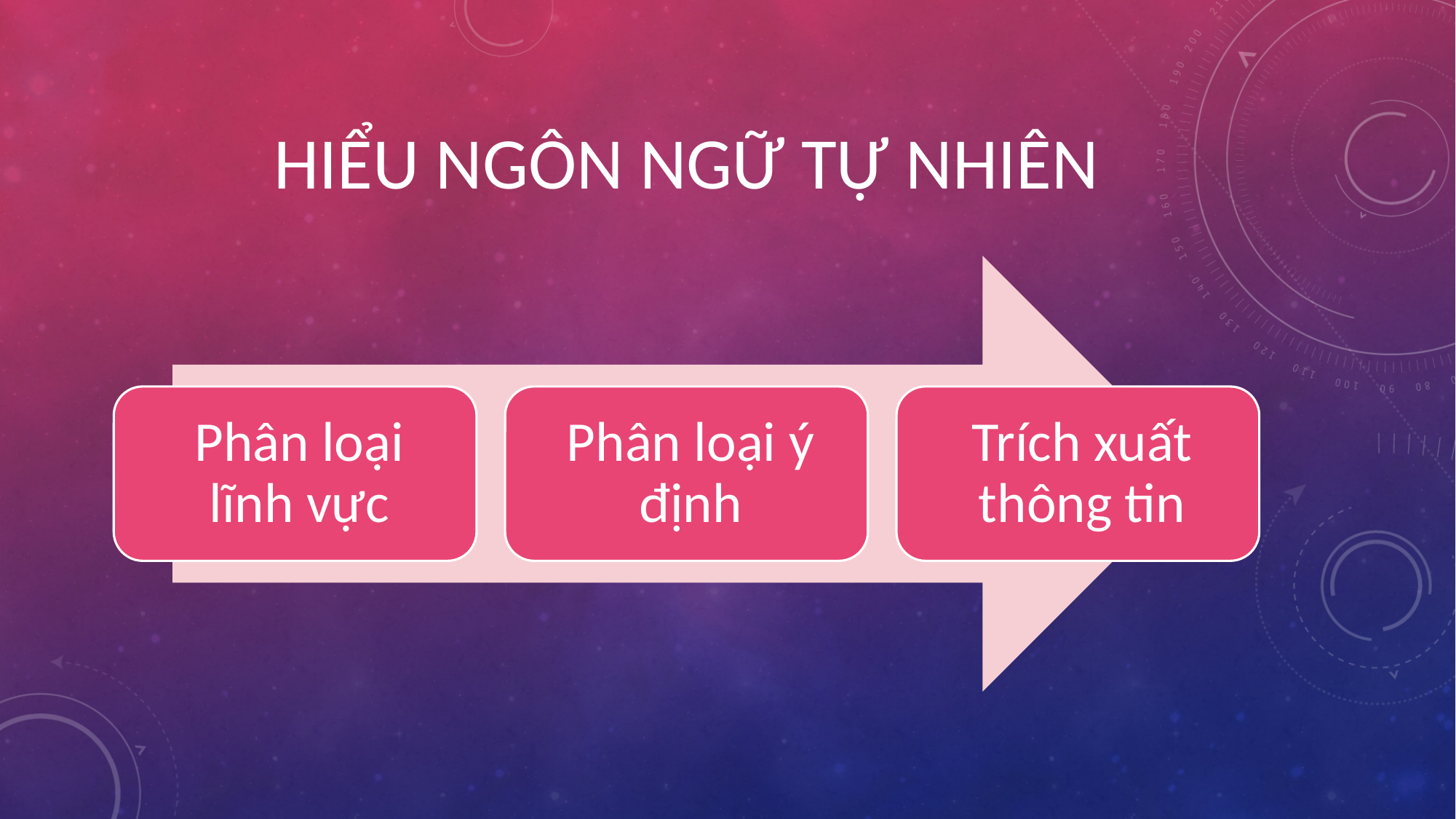

# Hiểu ngôn ngữ tự nhiên
Phân loại lĩnh vực
Phân loại ý định
Trích xuất thông tin